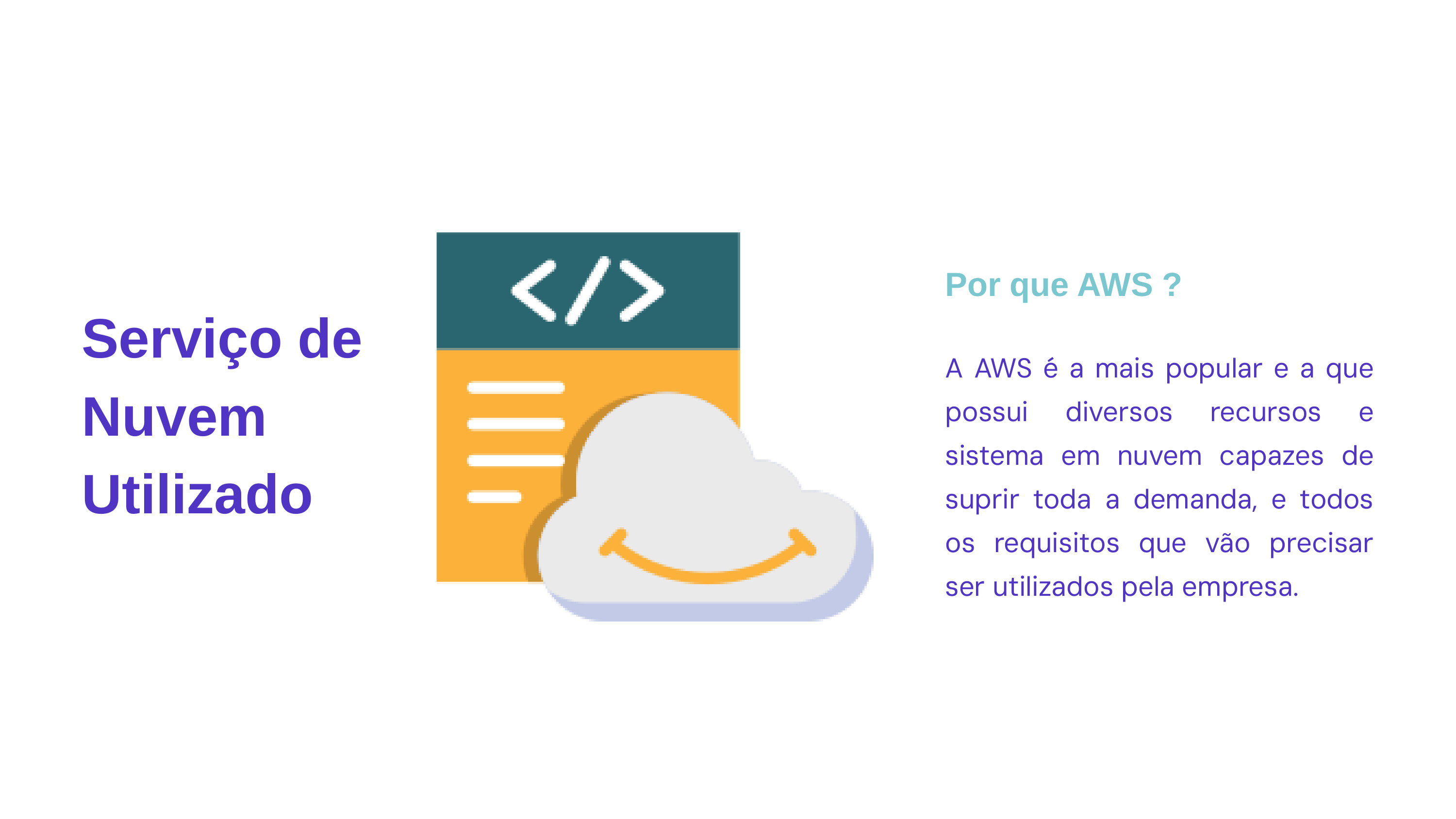

Por que AWS ?

A AWS é a mais popular e a que possui diversos recursos e sistema em nuvem capazes de suprir toda a demanda, e todos os requisitos que vão precisar ser utilizados pela empresa.
Serviço de Nuvem Utilizado